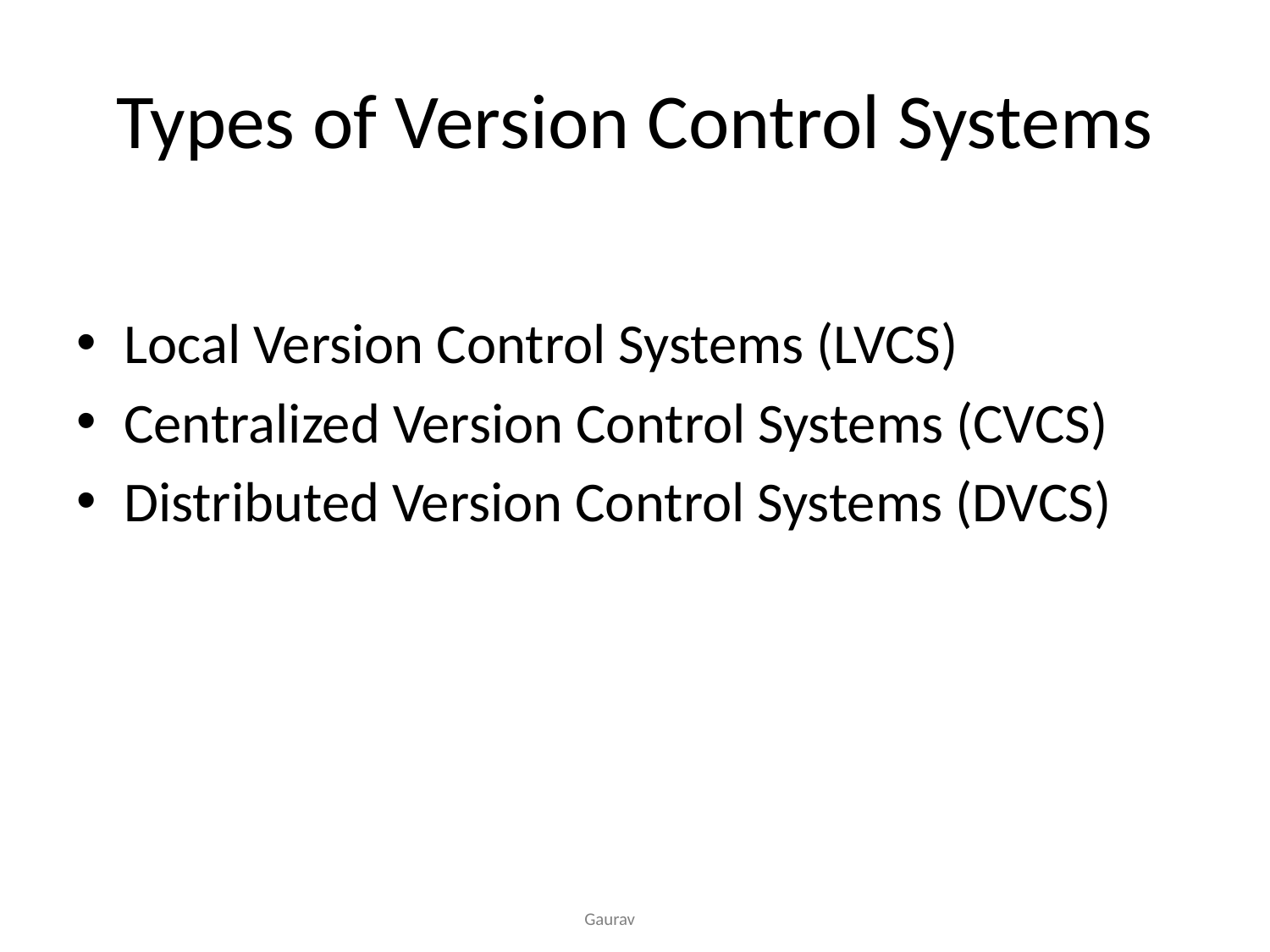

# Types of Version Control Systems

Local Version Control Systems (LVCS)
Centralized Version Control Systems (CVCS)
Distributed Version Control Systems (DVCS)

Gaurav